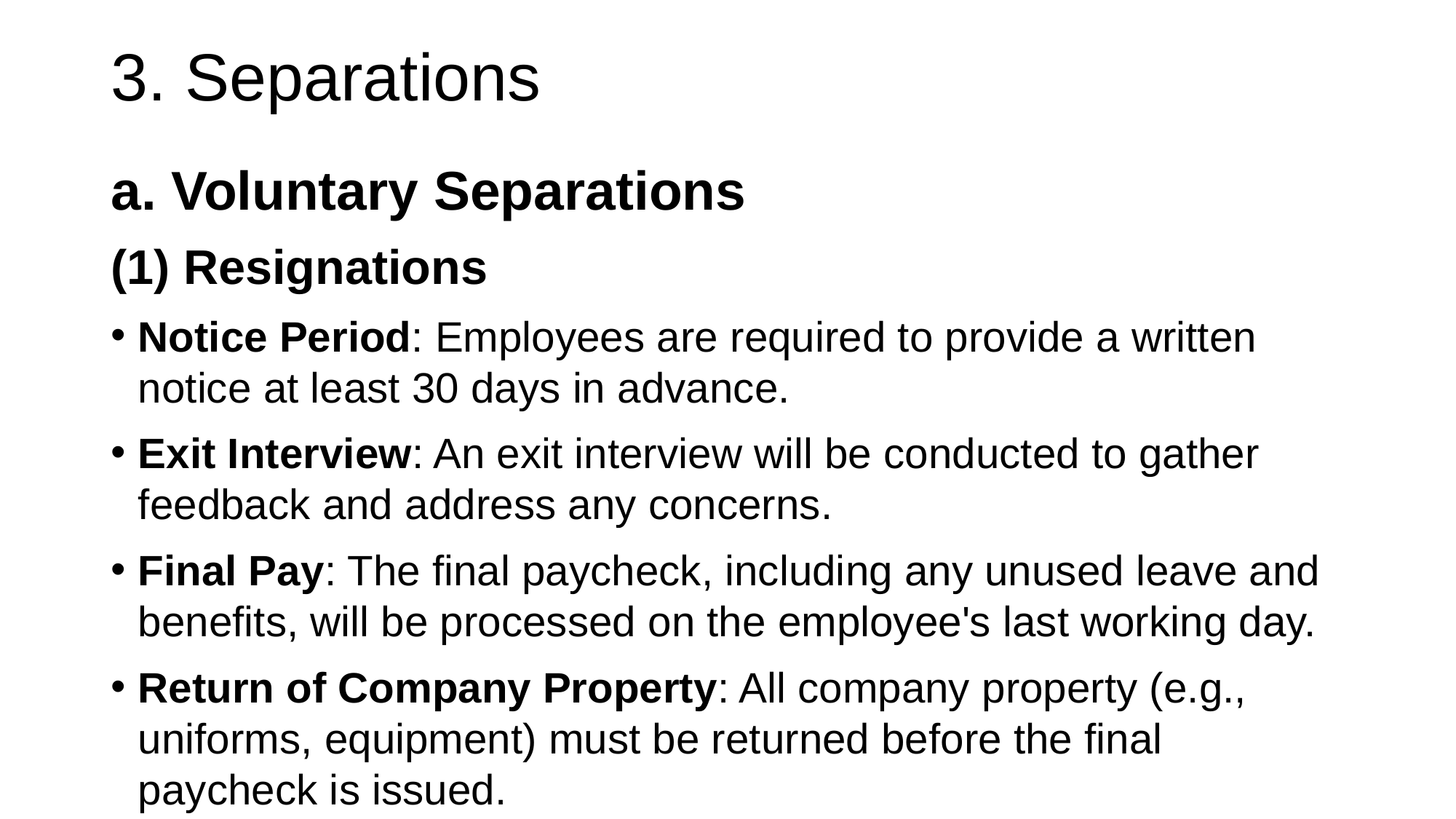

# 3. Separations
a. Voluntary Separations
(1) Resignations
Notice Period: Employees are required to provide a written notice at least 30 days in advance.
Exit Interview: An exit interview will be conducted to gather feedback and address any concerns.
Final Pay: The final paycheck, including any unused leave and benefits, will be processed on the employee's last working day.
Return of Company Property: All company property (e.g., uniforms, equipment) must be returned before the final paycheck is issued.